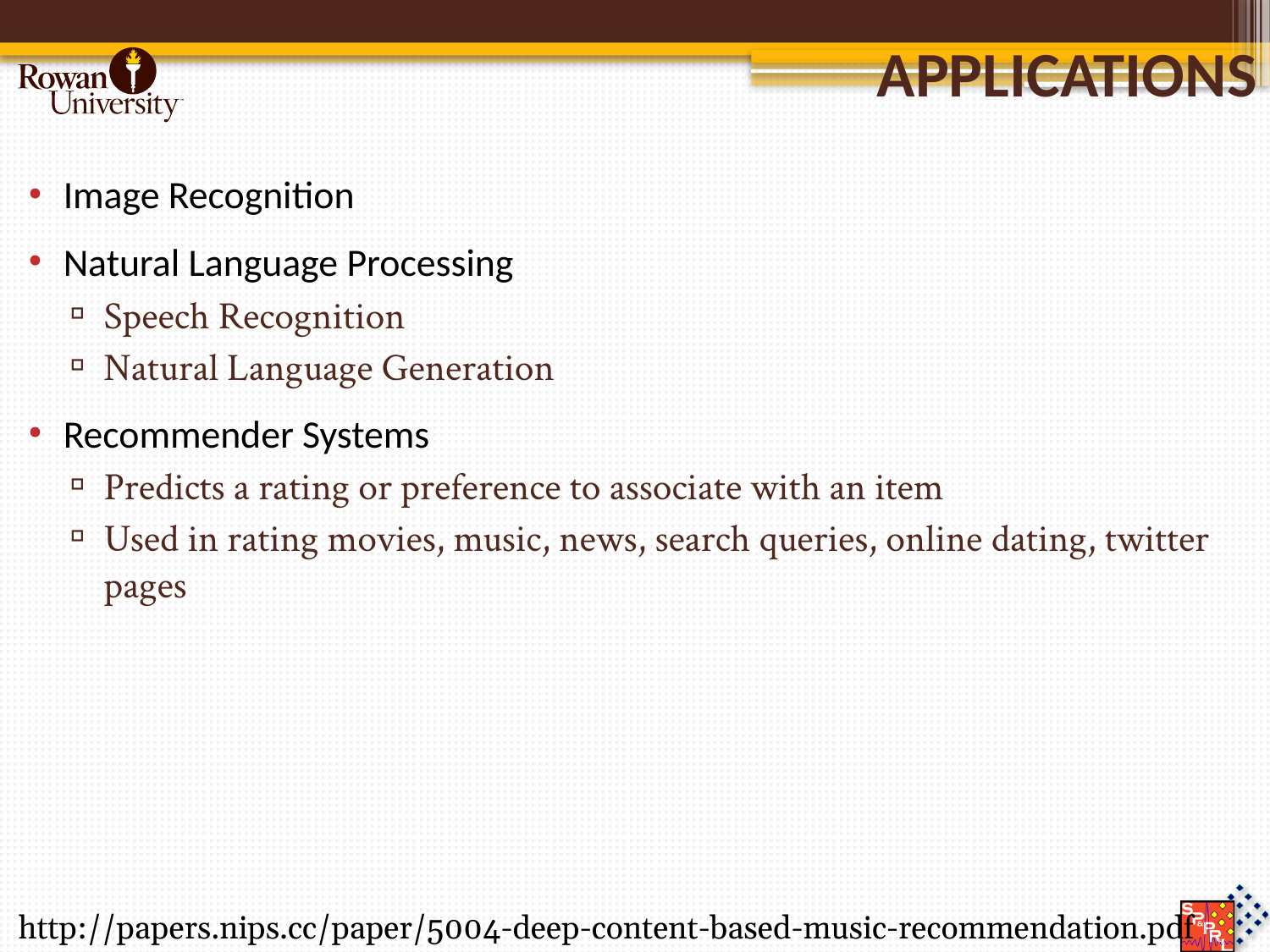

# Applications
Image Recognition
Natural Language Processing
Speech Recognition
Natural Language Generation
Recommender Systems
Predicts a rating or preference to associate with an item
Used in rating movies, music, news, search queries, online dating, twitter pages

http://papers.nips.cc/paper/5004-deep-content-based-music-recommendation.pdf